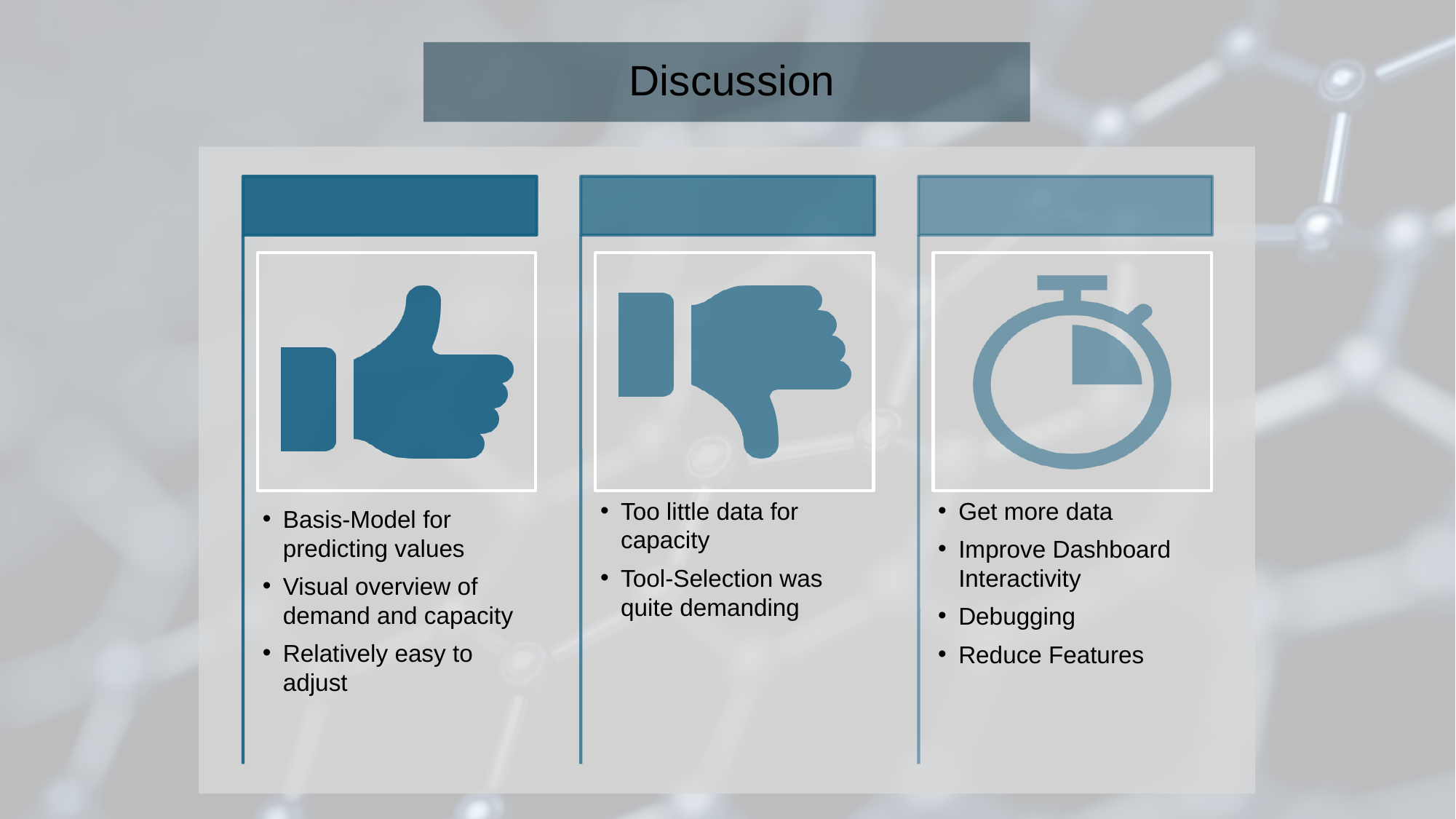

Discussion

Basis-Model for predicting values
Visual overview of demand and capacity
Relatively easy to adjust

Too little data for capacity
Tool-Selection was quite demanding

Get more data
Improve Dashboard Interactivity
Debugging
Reduce Features